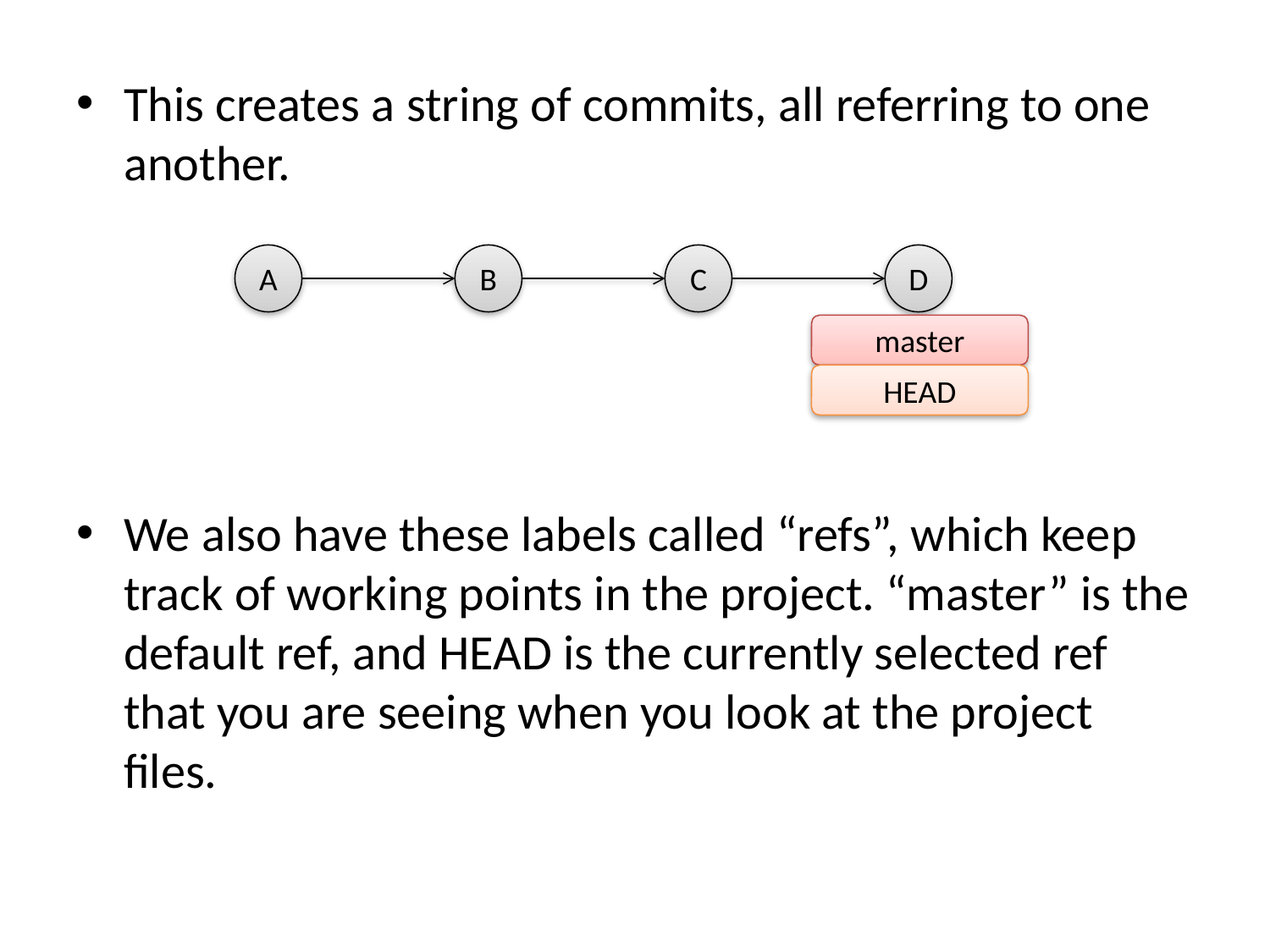

This creates a string of commits, all referring to one another.
A
B
C
D
master
HEAD
We also have these labels called “refs”, which keep track of working points in the project. “master” is the default ref, and HEAD is the currently selected ref that you are seeing when you look at the project files.